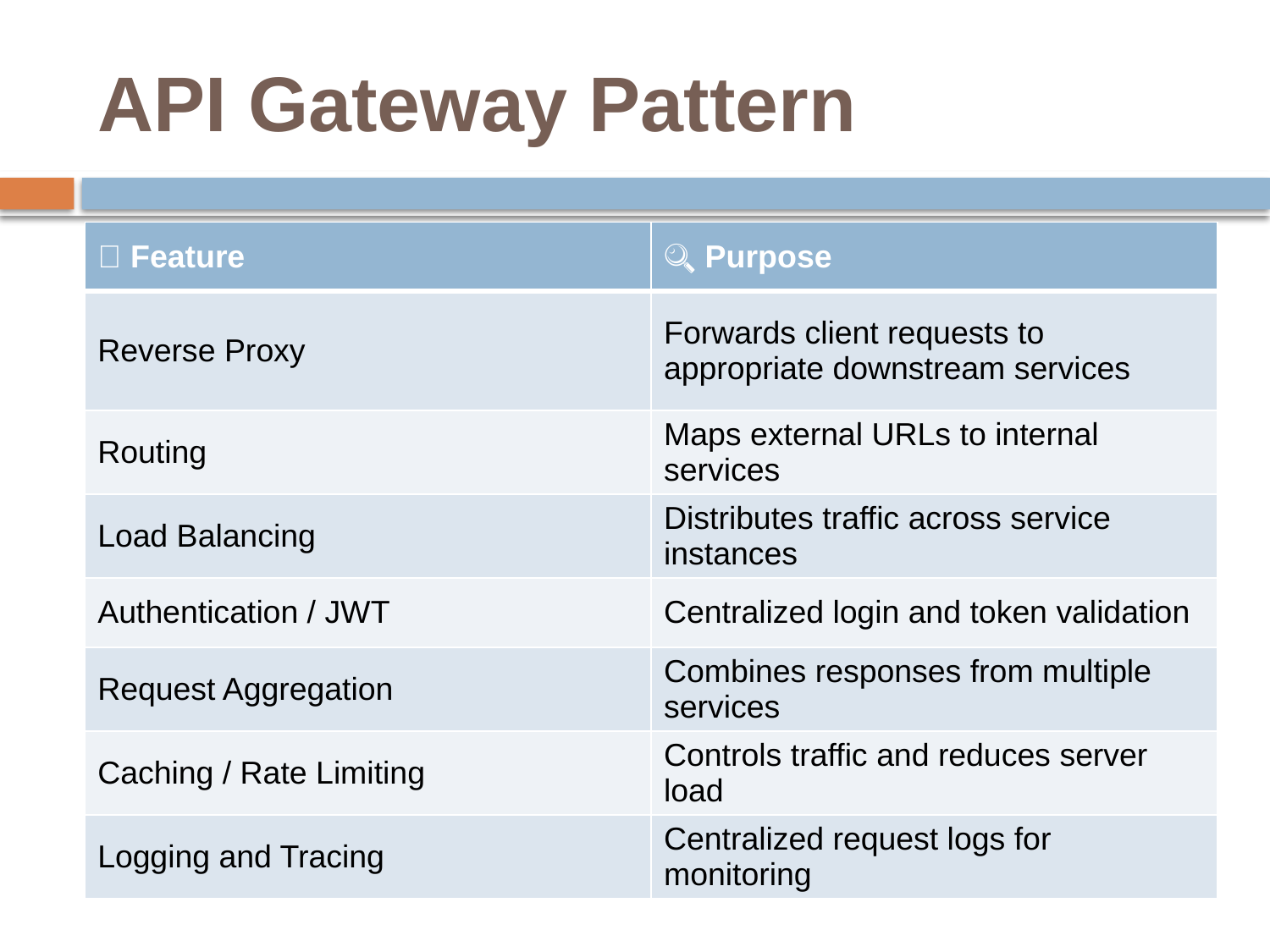

# API Gateway Pattern
| 🧩 Feature | 🔍 Purpose |
| --- | --- |
| Reverse Proxy | Forwards client requests to appropriate downstream services |
| Routing | Maps external URLs to internal services |
| Load Balancing | Distributes traffic across service instances |
| Authentication / JWT | Centralized login and token validation |
| Request Aggregation | Combines responses from multiple services |
| Caching / Rate Limiting | Controls traffic and reduces server load |
| Logging and Tracing | Centralized request logs for monitoring |